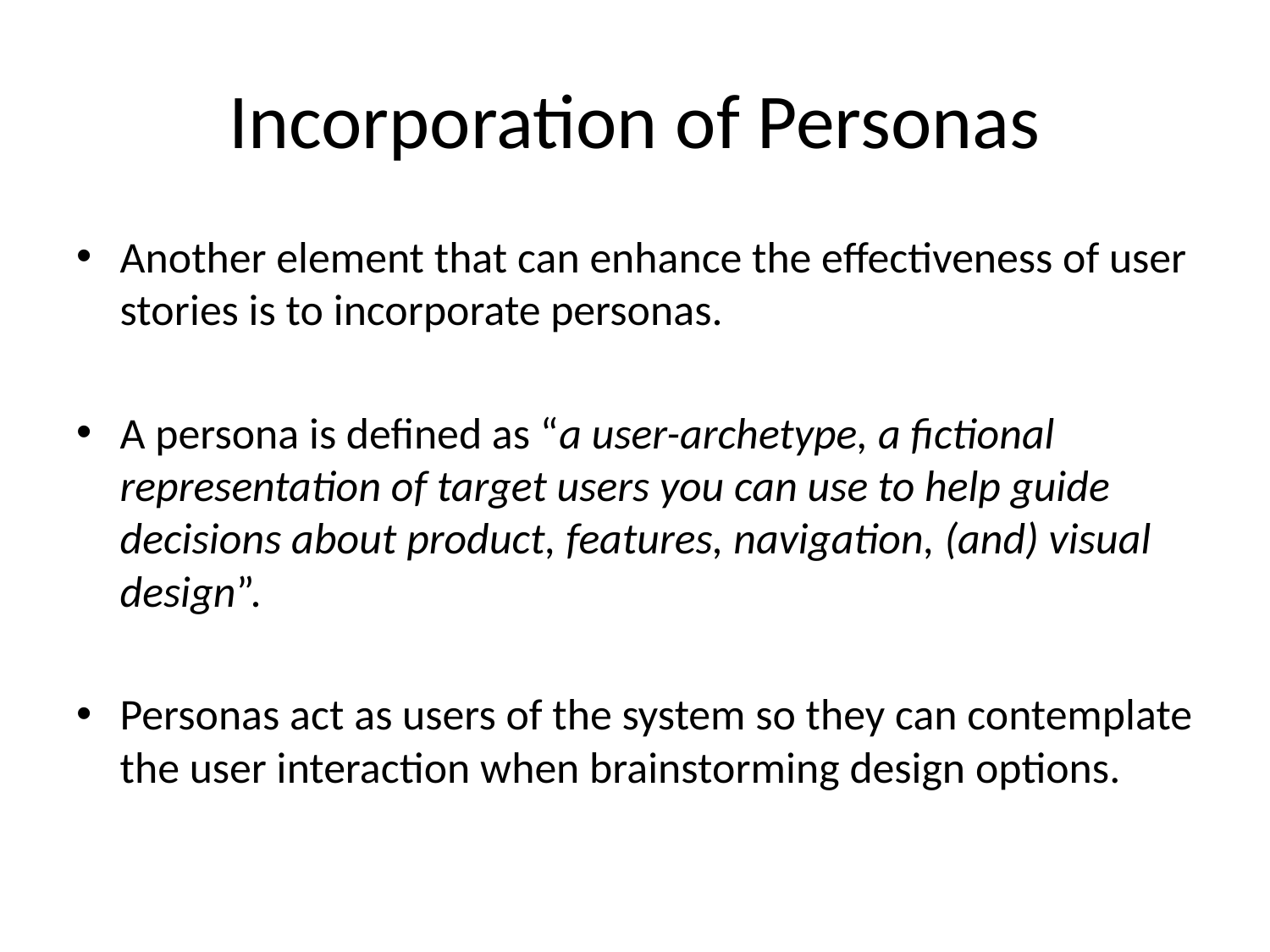

# Incorporation of Personas
Another element that can enhance the effectiveness of user stories is to incorporate personas.

A persona is defined as “a user-archetype, a fictional representation of target users you can use to help guide decisions about product, features, navigation, (and) visual design”.

Personas act as users of the system so they can contemplate the user interaction when brainstorming design options.